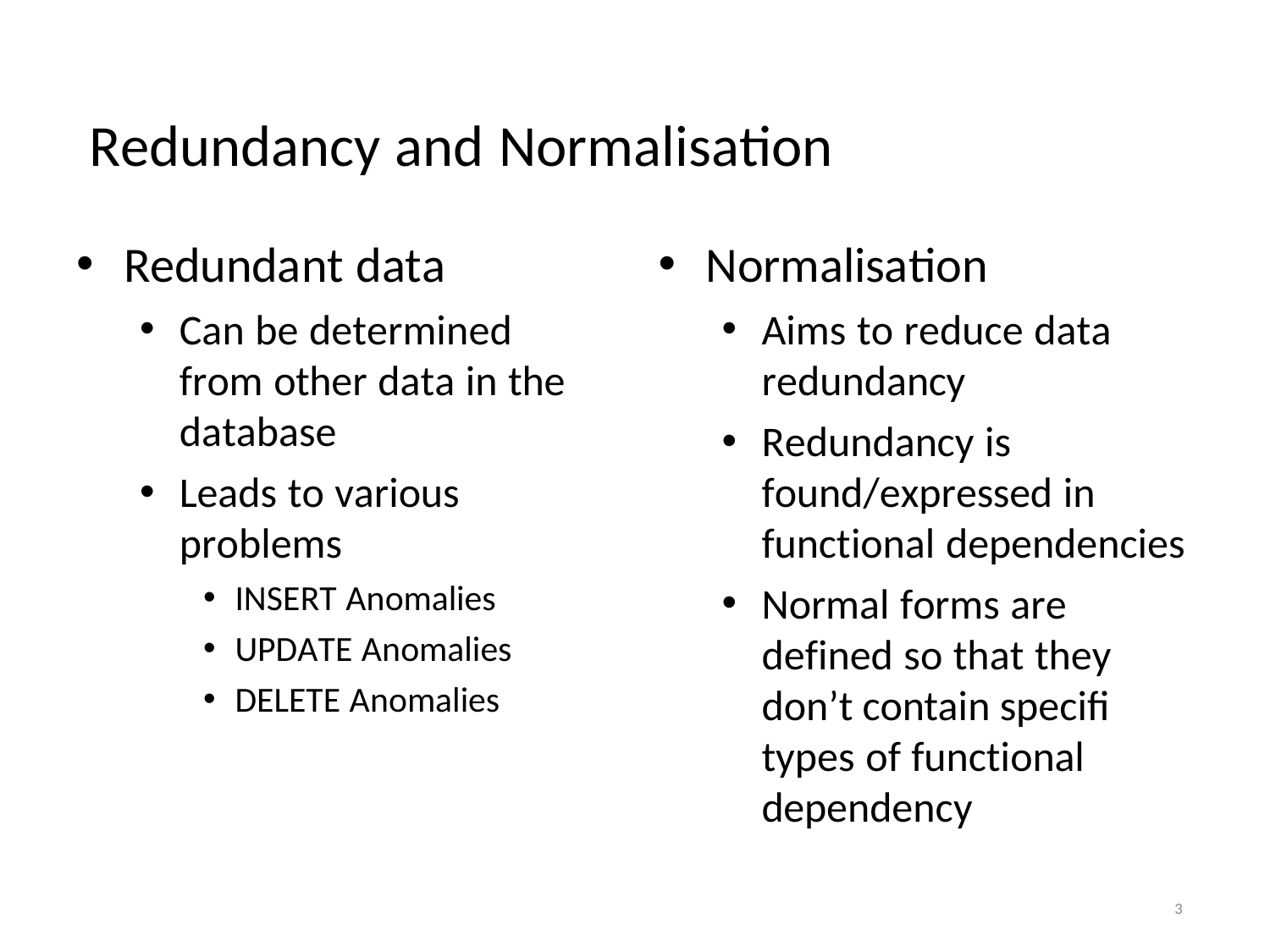

# Redundancy and Normalisation
Normalisation
Aims to reduce data
redundancy
Redundancy is found/expressed in functional dependencies
Normal forms are defined so that they don’t contain specifi types of functional dependency
Redundant data
Can be determined from other data in the database
Leads to various
problems
INSERT Anomalies
UPDATE Anomalies
DELETE Anomalies
3